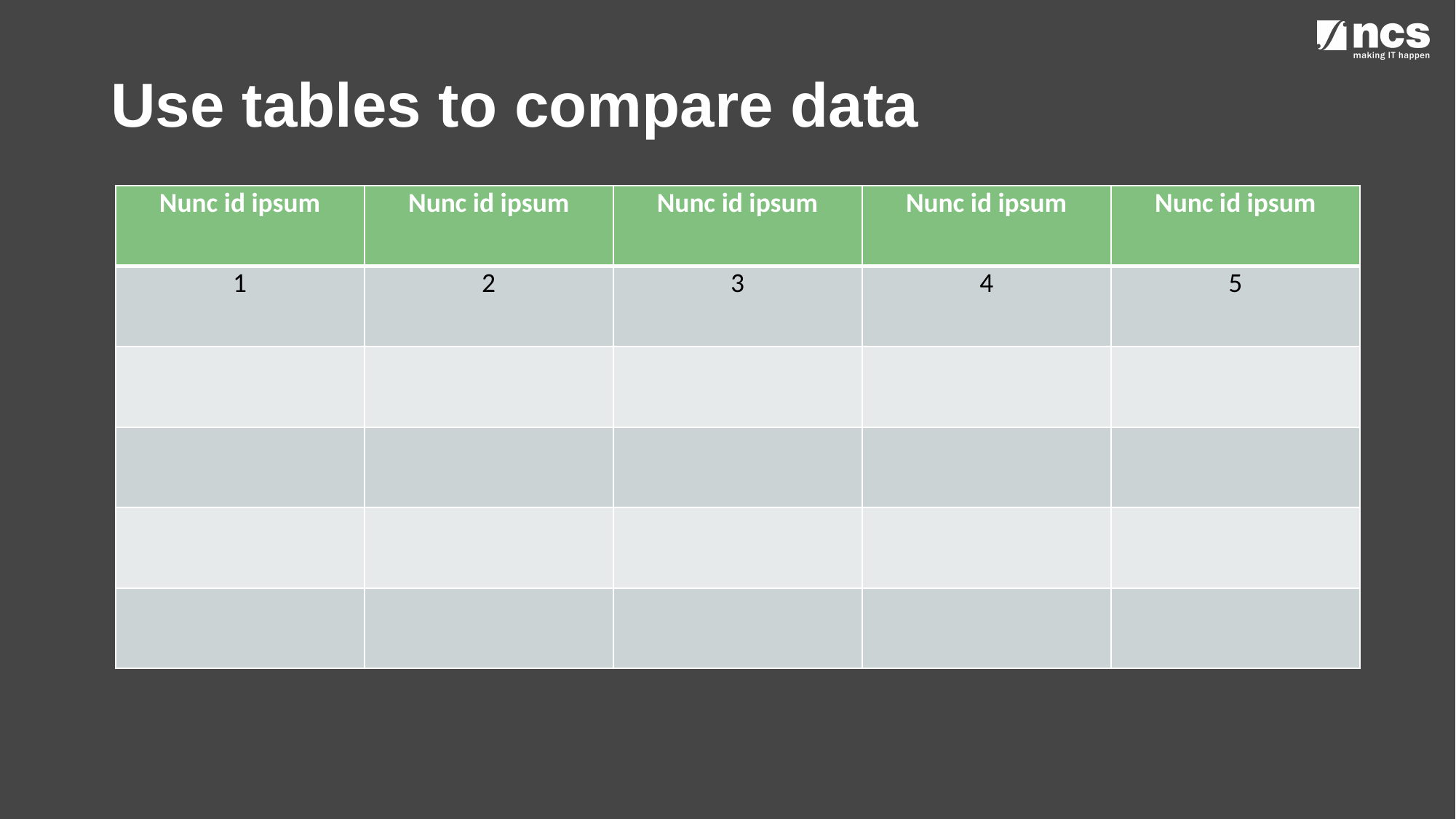

# Use tables to compare data
| Nunc id ipsum | Nunc id ipsum | Nunc id ipsum | Nunc id ipsum | Nunc id ipsum |
| --- | --- | --- | --- | --- |
| 1 | 2 | 3 | 4 | 5 |
|  |  |  |  |  |
|  |  |  |  |  |
|  |  |  |  |  |
|  |  |  |  |  |